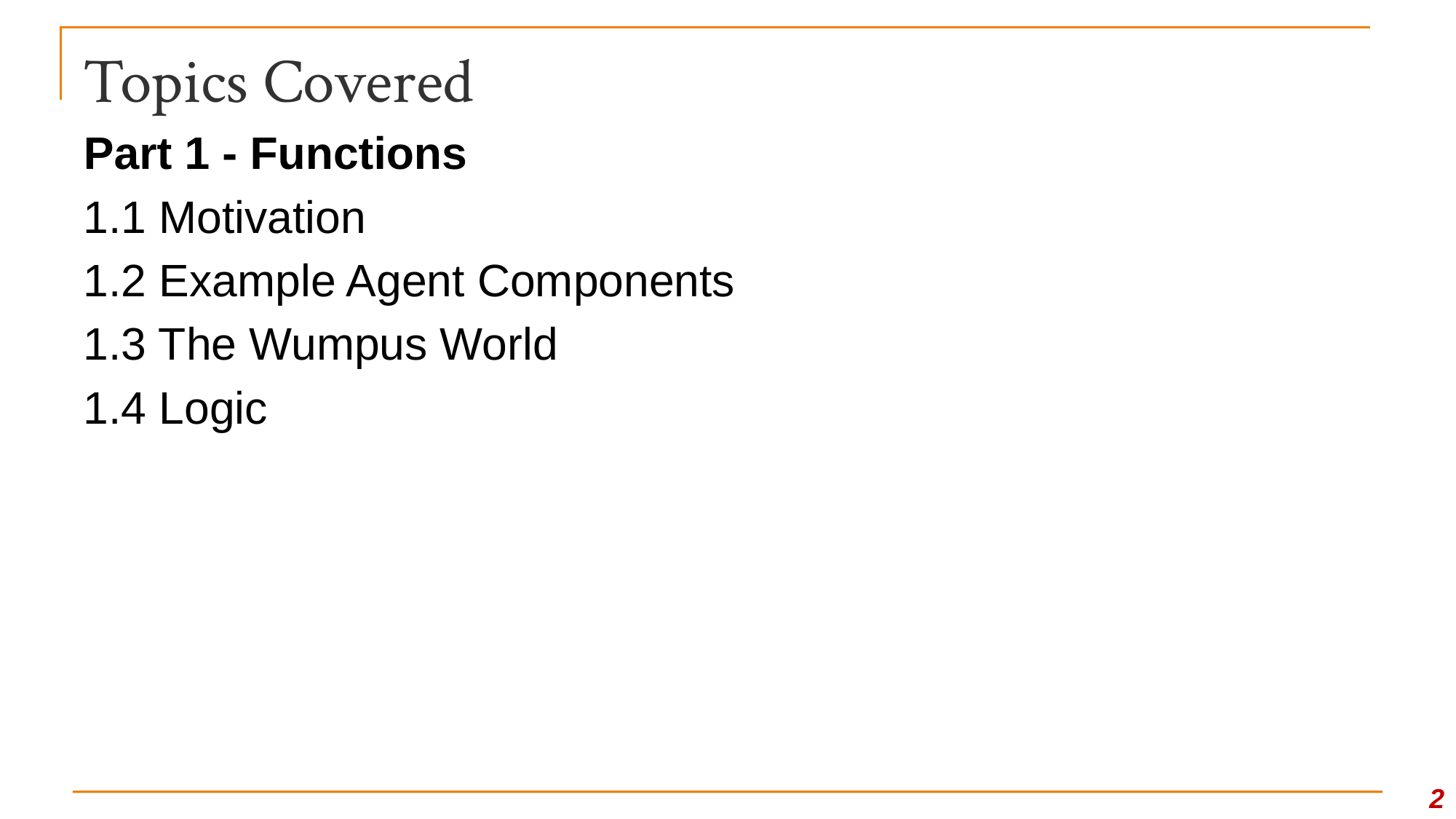

# Topics Covered
Part 1 - Functions
1.1 Motivation
1.2 Example Agent Components
1.3 The Wumpus World
1.4 Logic
2